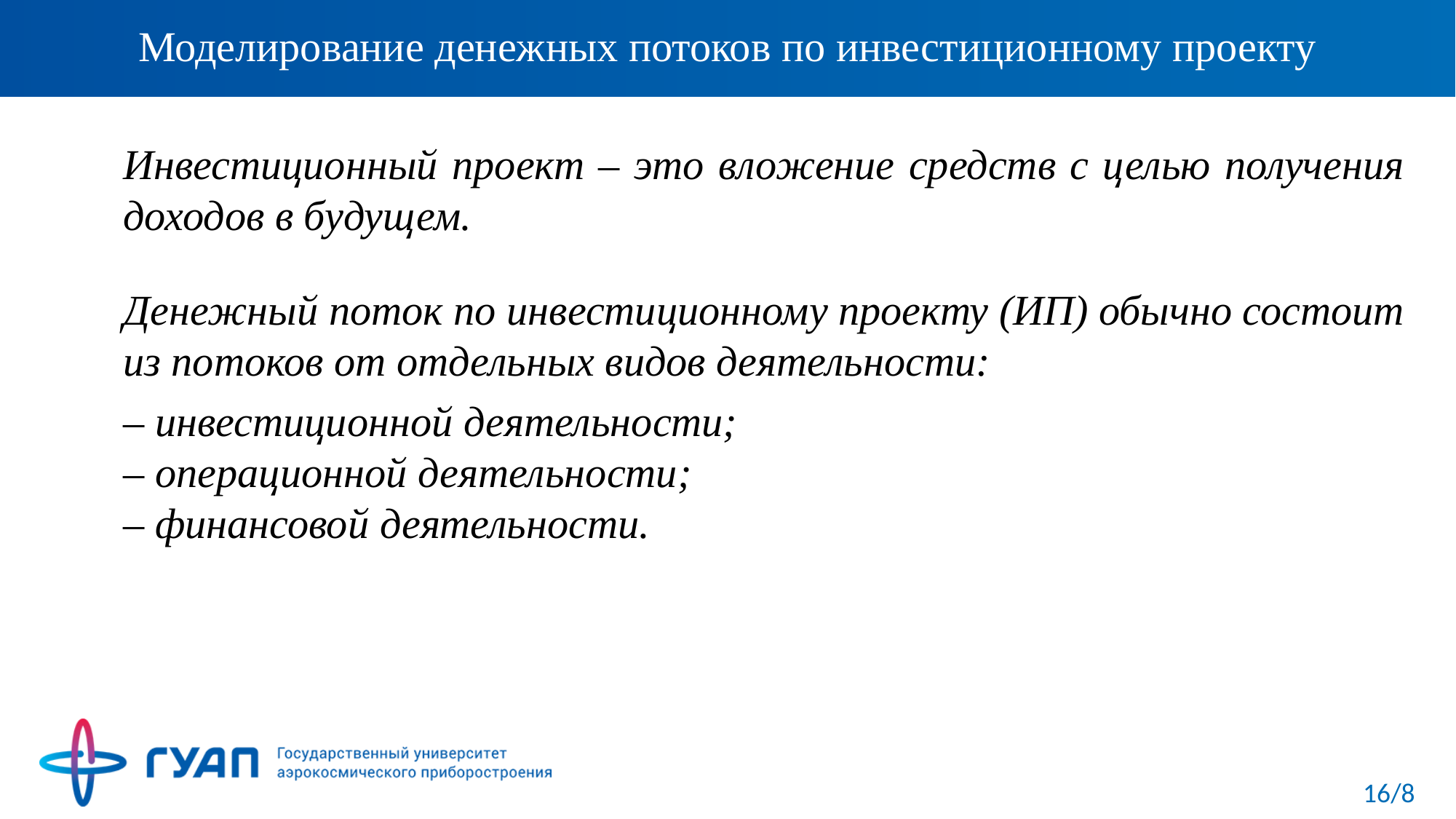

# Моделирование денежных потоков по инвестиционному проекту
Инвестиционный проект – это вложение средств с целью получения доходов в будущем.

Денежный поток по инвестиционному проекту (ИП) обычно состоит из потоков от отдельных видов деятельности:

– инвестиционной деятельности;
– операционной деятельности;
– финансовой деятельности.